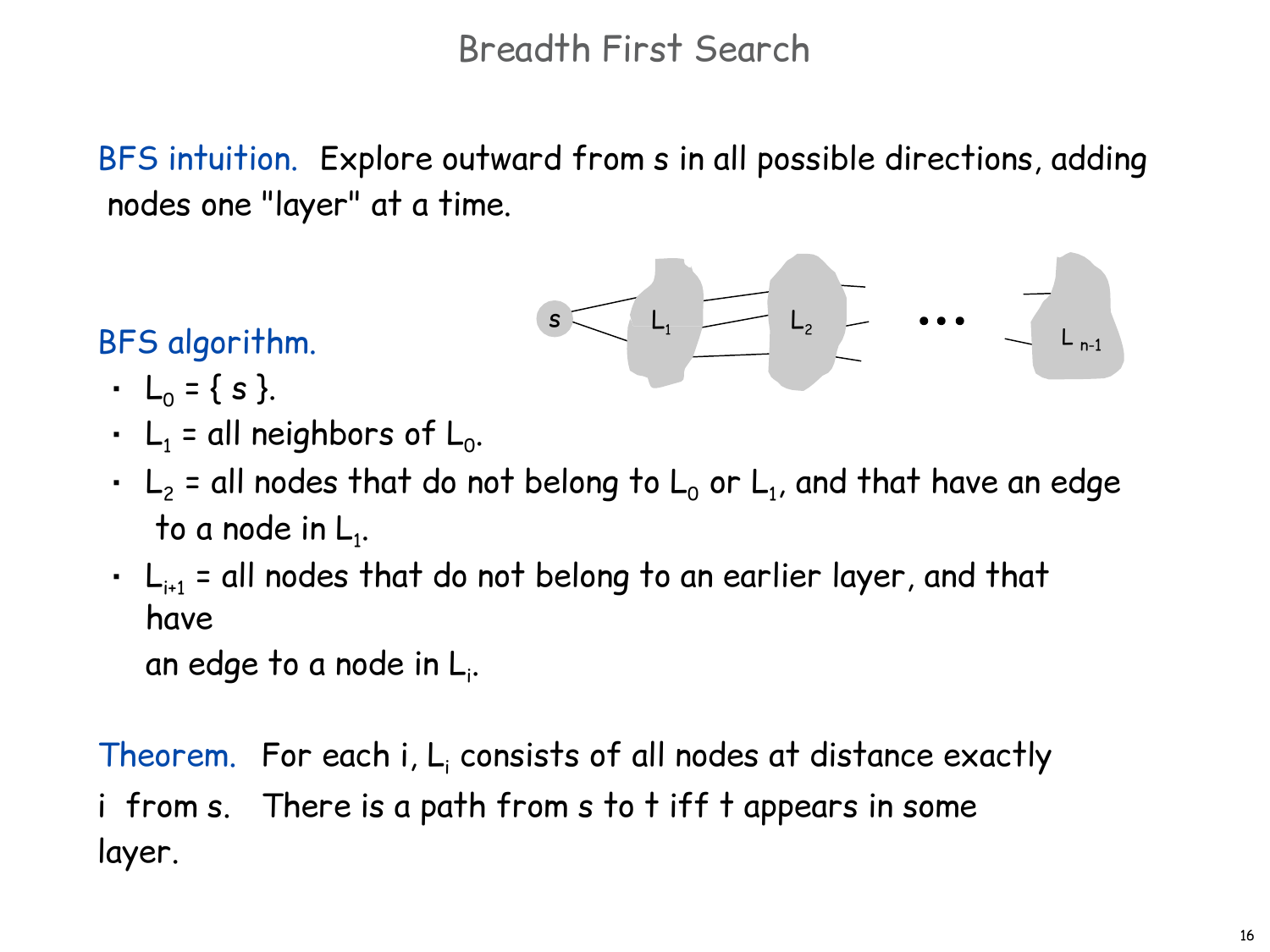

# Breadth First Search
BFS intuition.	Explore outward from s in all possible directions, adding  nodes one "layer" at a time.

s
L1
L2
BFS algorithm.
L0 = { s }.
L n-1

L1 = all neighbors of L0.
L2 = all nodes that do not belong to L0 or L1, and that have an edge  to a node in L1.
Li+1 = all nodes that do not belong to an earlier layer, and that have
an edge to a node in Li.
Theorem.	For each i, Li consists of all nodes at distance exactly i  from s.	There is a path from s to t iff t appears in some layer.
16